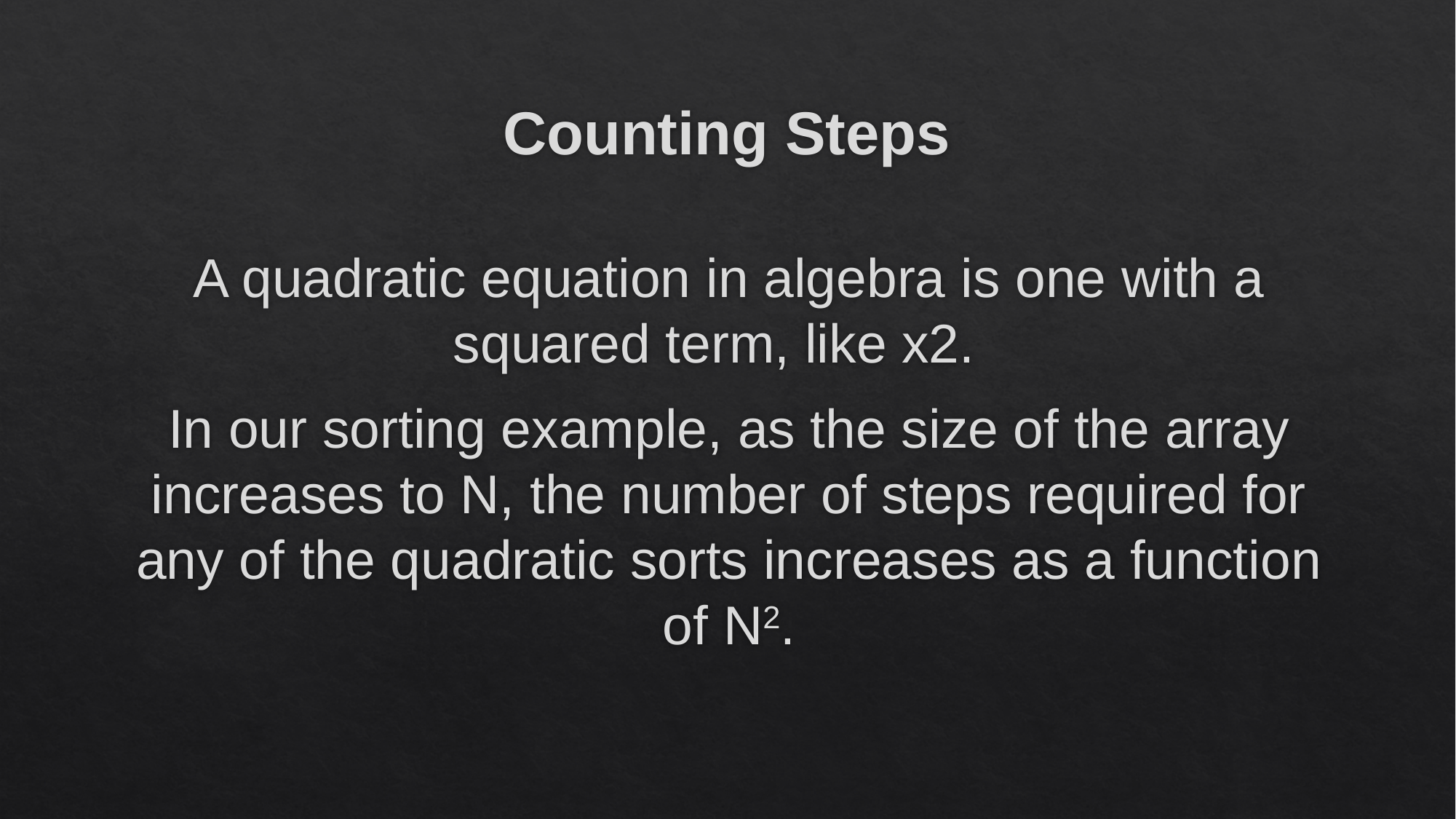

# Counting Steps
A quadratic equation in algebra is one with a squared term, like x2.
In our sorting example, as the size of the array increases to N, the number of steps required for any of the quadratic sorts increases as a function of N2.